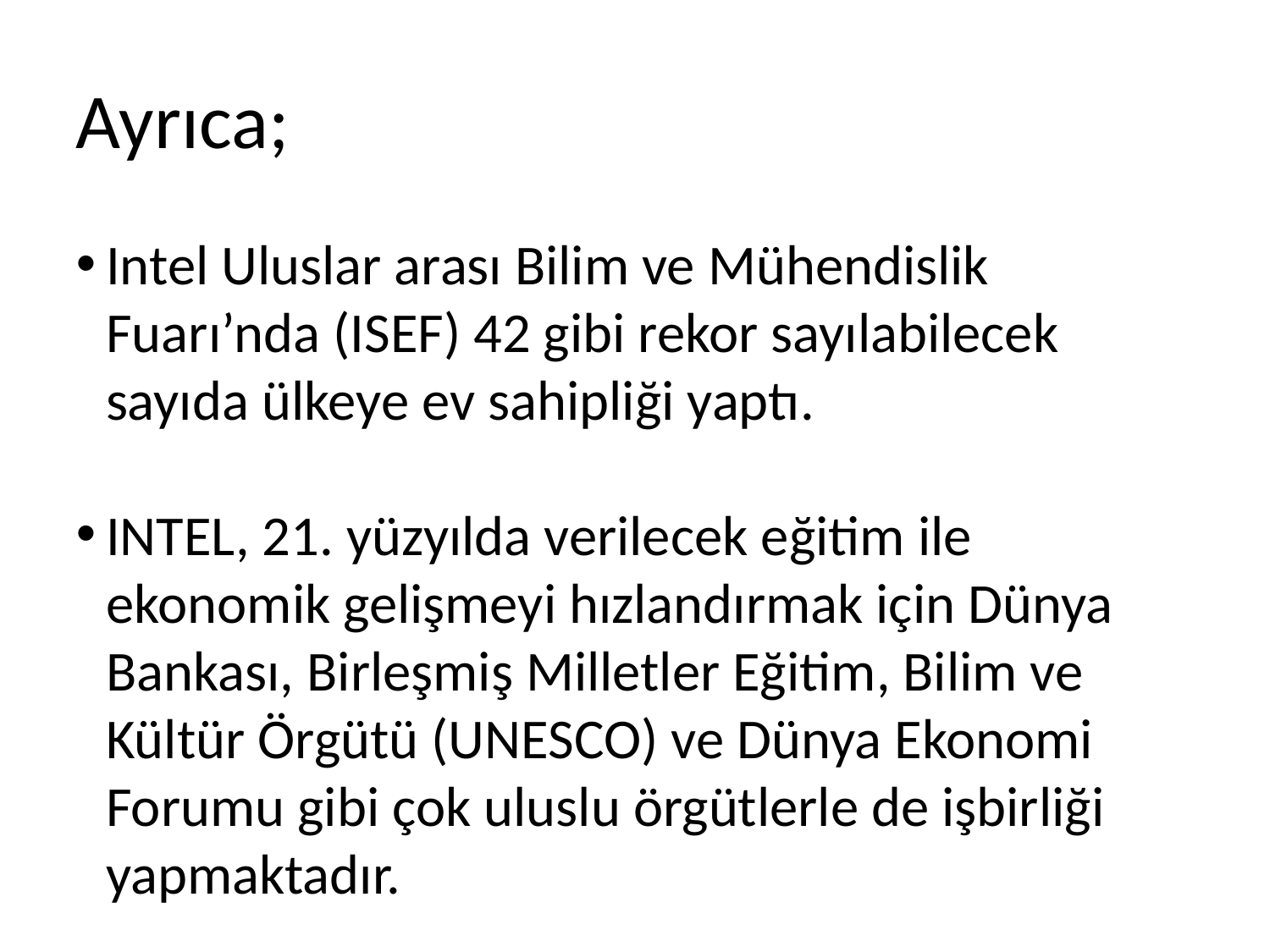

Ayrıca;
Intel Uluslar arası Bilim ve Mühendislik Fuarı’nda (ISEF) 42 gibi rekor sayılabilecek sayıda ülkeye ev sahipliği yaptı.

INTEL, 21. yüzyılda verilecek eğitim ile ekonomik gelişmeyi hızlandırmak için Dünya Bankası, Birleşmiş Milletler Eğitim, Bilim ve Kültür Örgütü (UNESCO) ve Dünya Ekonomi Forumu gibi çok uluslu örgütlerle de işbirliği yapmaktadır.

Genelde az gelişmiş ülkelerde yapılan hammadde üretimi, eğer bu bölgelerde çatışmalar varsa, büyük tekellerin elinde bulunuyor ve elde edilen gelirlerden silah alımı gerçekleştiriliyor. Intel böylece katliamların da önüne geçmeye çalışmaktadır.